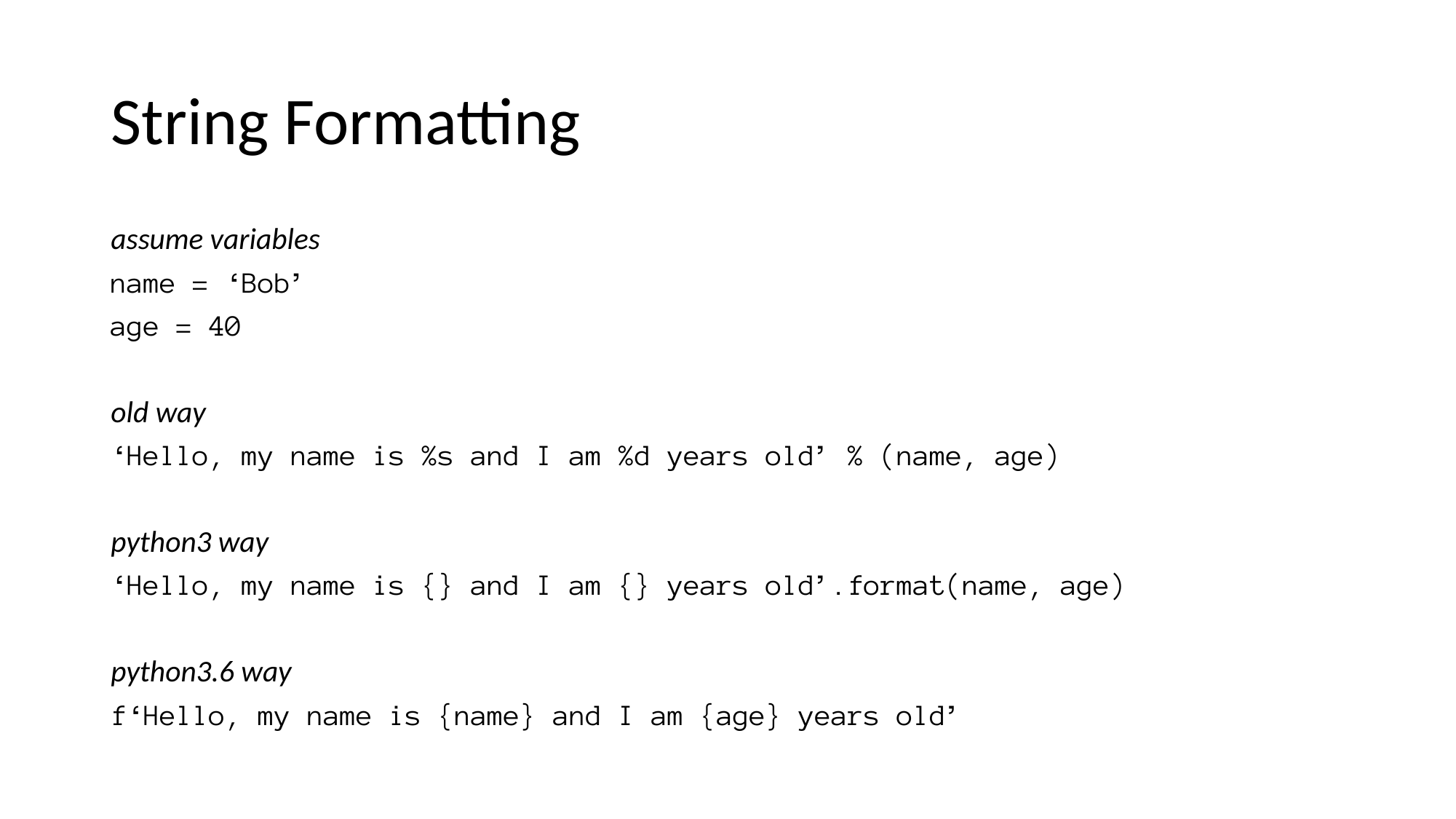

# String Formatting
assume variables
name = ‘Bob’
age = 40

old way
‘Hello, my name is %s and I am %d years old’ % (name, age)

python3 way
‘Hello, my name is {} and I am {} years old’.format(name, age)

python3.6 way
f‘Hello, my name is {name} and I am {age} years old’